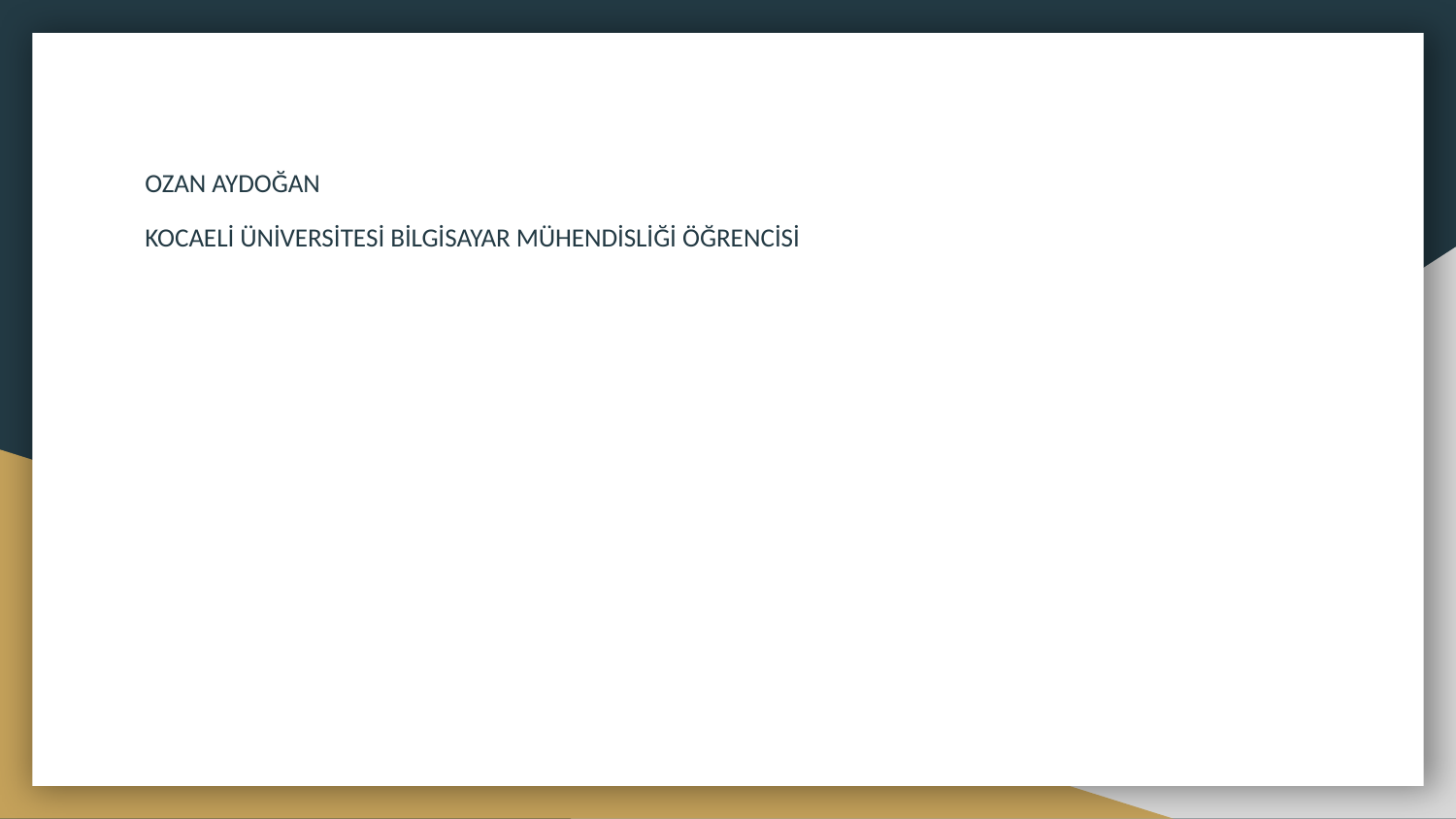

OZAN AYDOĞAN
KOCAELİ ÜNİVERSİTESİ BİLGİSAYAR MÜHENDİSLİĞİ ÖĞRENCİSİ